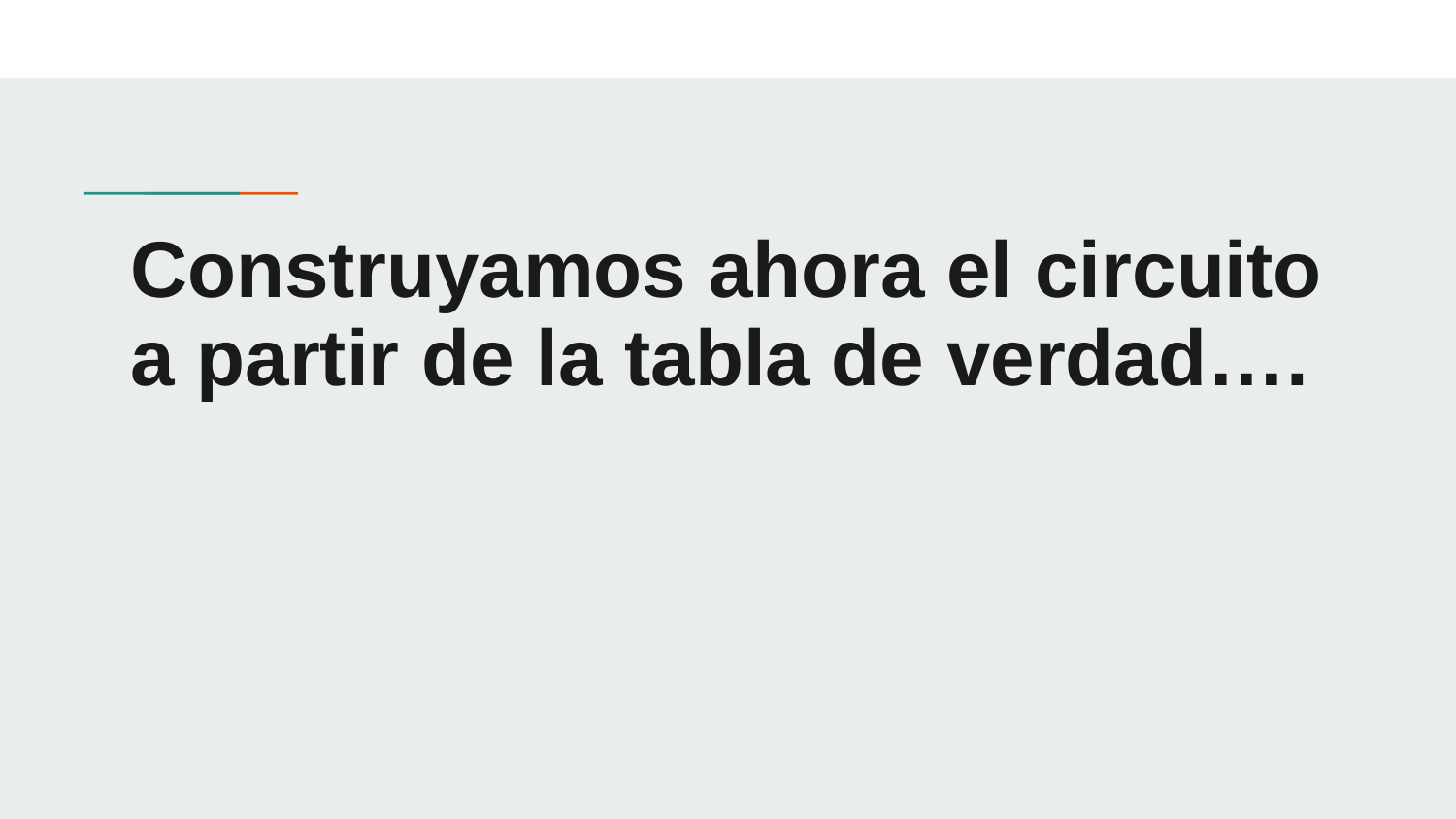

# Construyamos ahora el circuito a partir de la tabla de verdad….